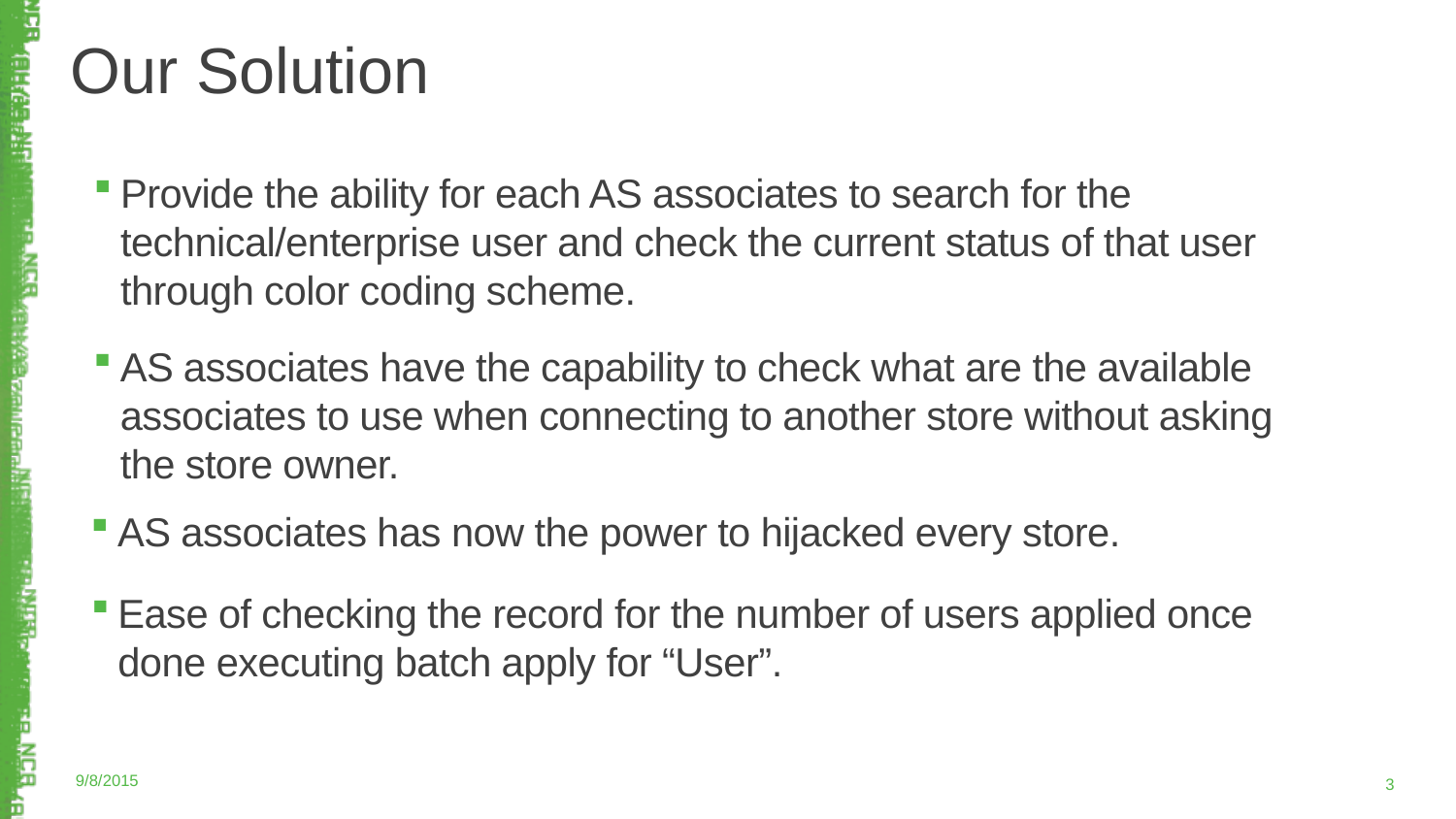

# Our Solution
Provide the ability for each AS associates to search for the technical/enterprise user and check the current status of that user through color coding scheme.
AS associates have the capability to check what are the available associates to use when connecting to another store without asking the store owner.

AS associates has now the power to hijacked every store.

Ease of checking the record for the number of users applied once done executing batch apply for “User”.

9/8/2015

3